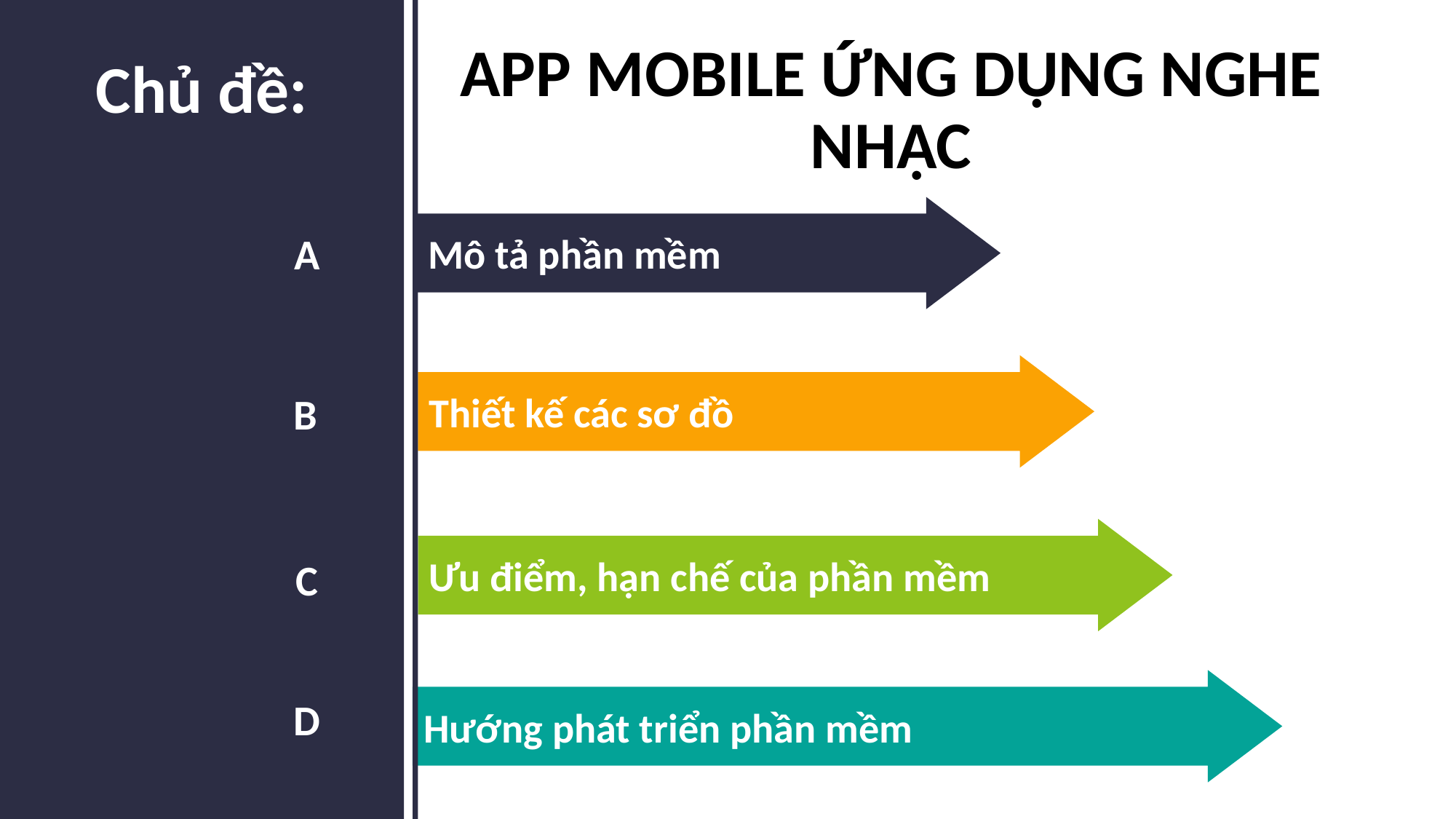

APP MOBILE ỨNG DỤNG NGHE NHẠC
Chủ đề:
Mô tả phần mềm
A
Thiết kế các sơ đồ
B
Ưu điểm, hạn chế của phần mềm
C
Hướng phát triển phần mềm
D